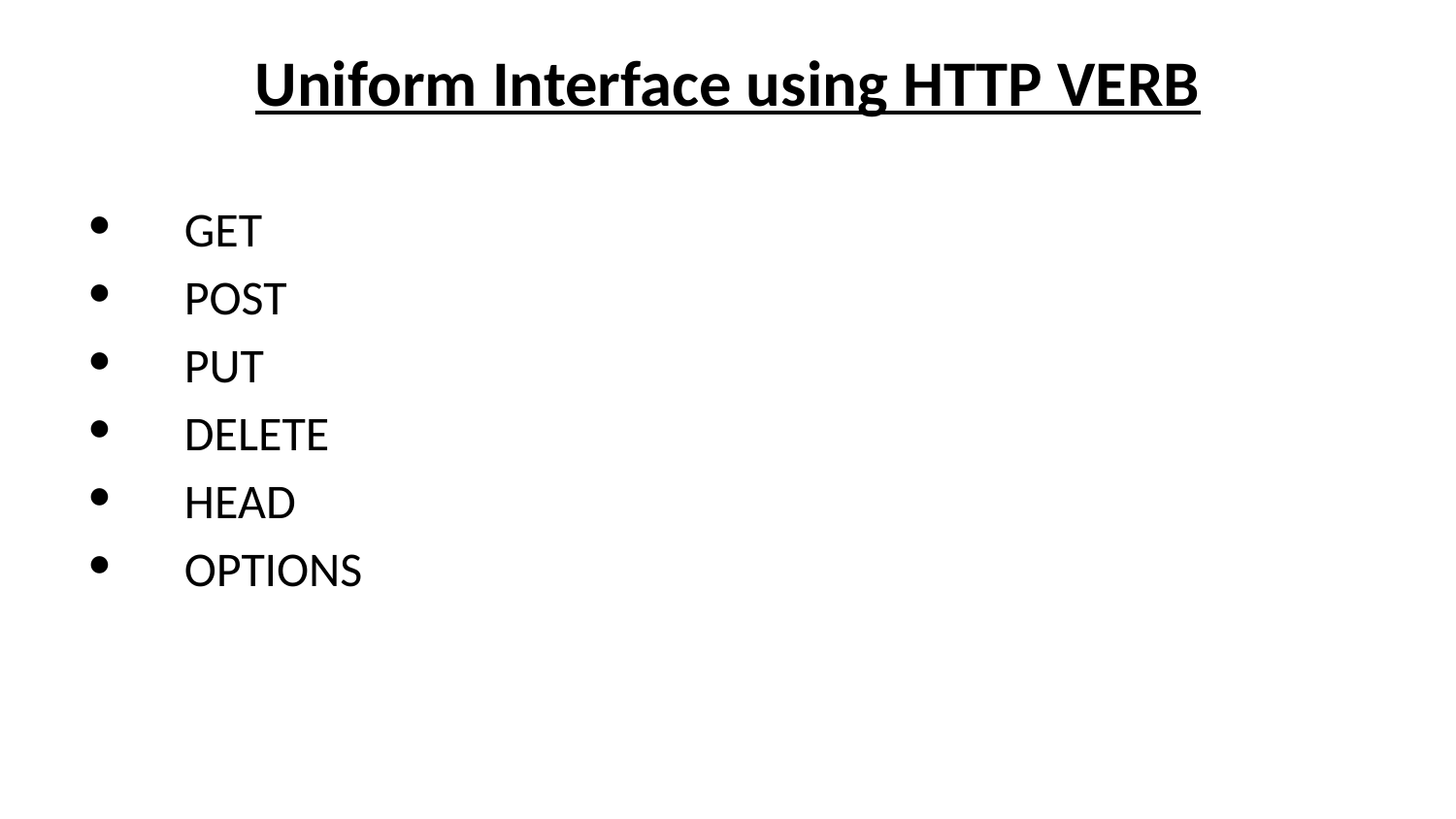

# Uniform Interface using HTTP VERB
GET
POST
PUT
DELETE
HEAD
OPTIONS